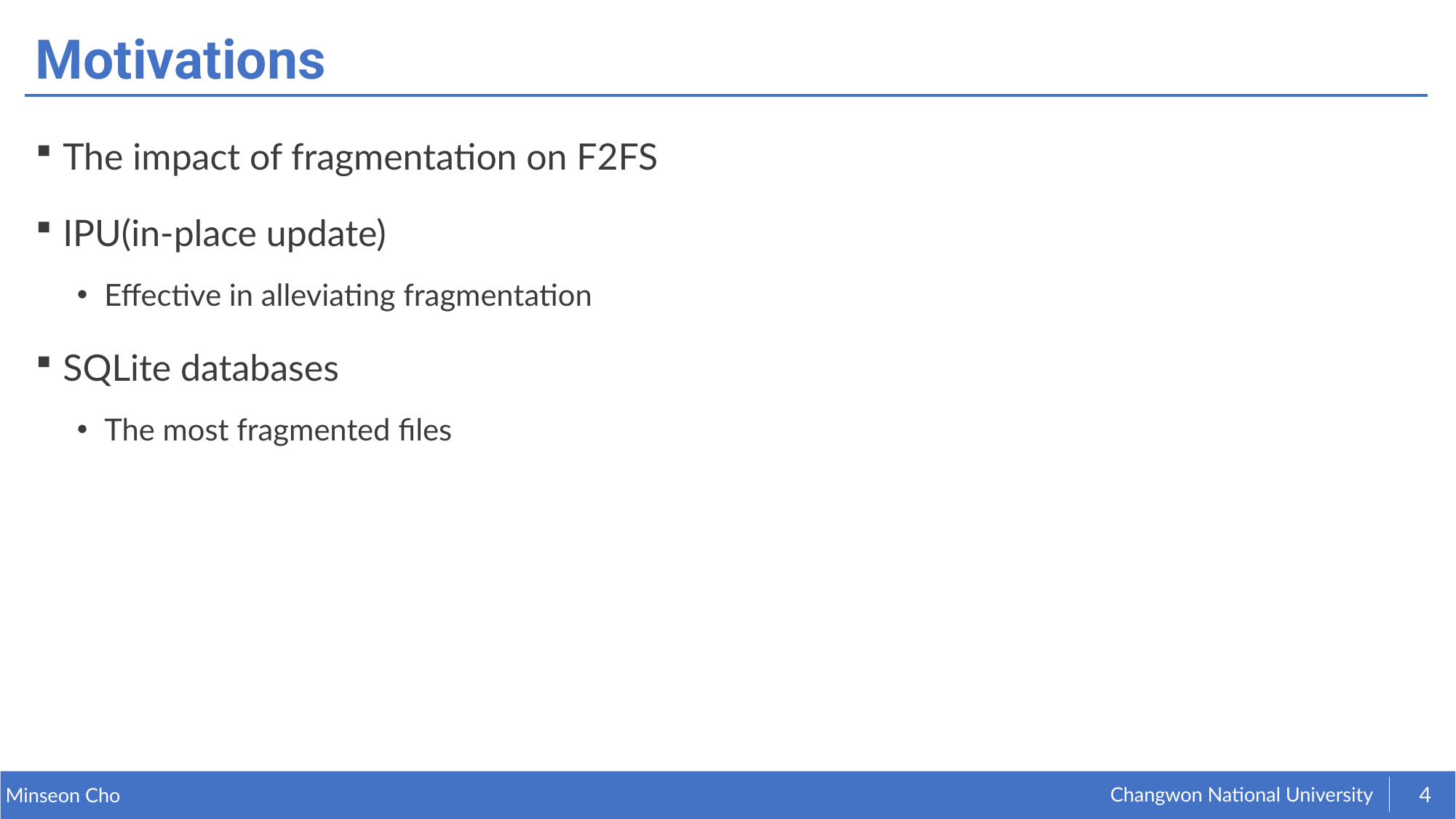

# Motivations
The impact of fragmentation on F2FS
IPU(in-place update)
Effective in alleviating fragmentation
SQLite databases
The most fragmented files
4